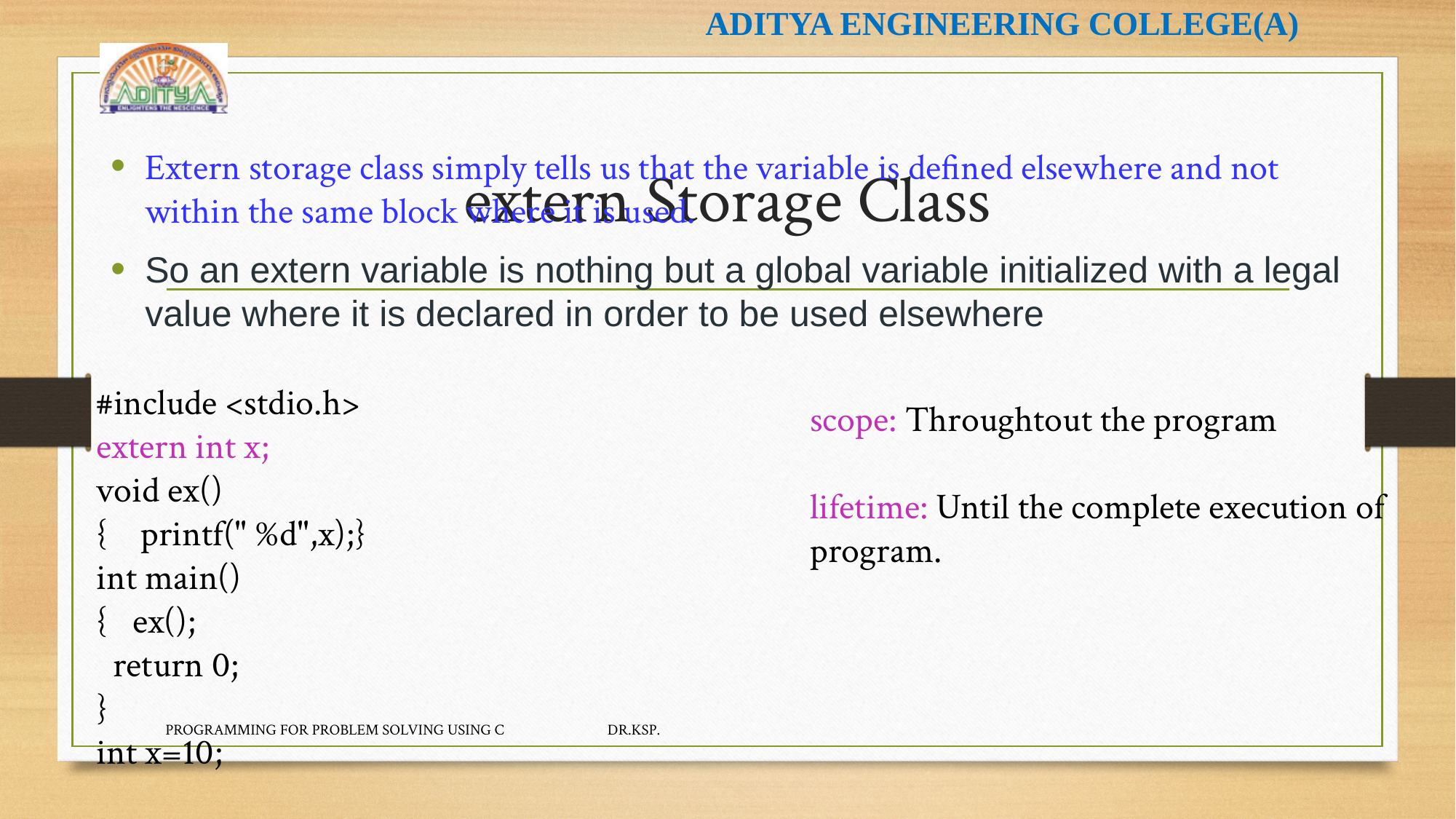

# extern Storage Class
Extern storage class simply tells us that the variable is defined elsewhere and not within the same block where it is used.
So an extern variable is nothing but a global variable initialized with a legal value where it is declared in order to be used elsewhere
#include <stdio.h>
extern int x;
void ex()
{    printf(" %d",x);}
int main()
{   ex();
  return 0;
}
int x=10;
scope: Throughtout the program

lifetime: Until the complete execution of program.

PROGRAMMING FOR PROBLEM SOLVING USING C                              DR.KSP.